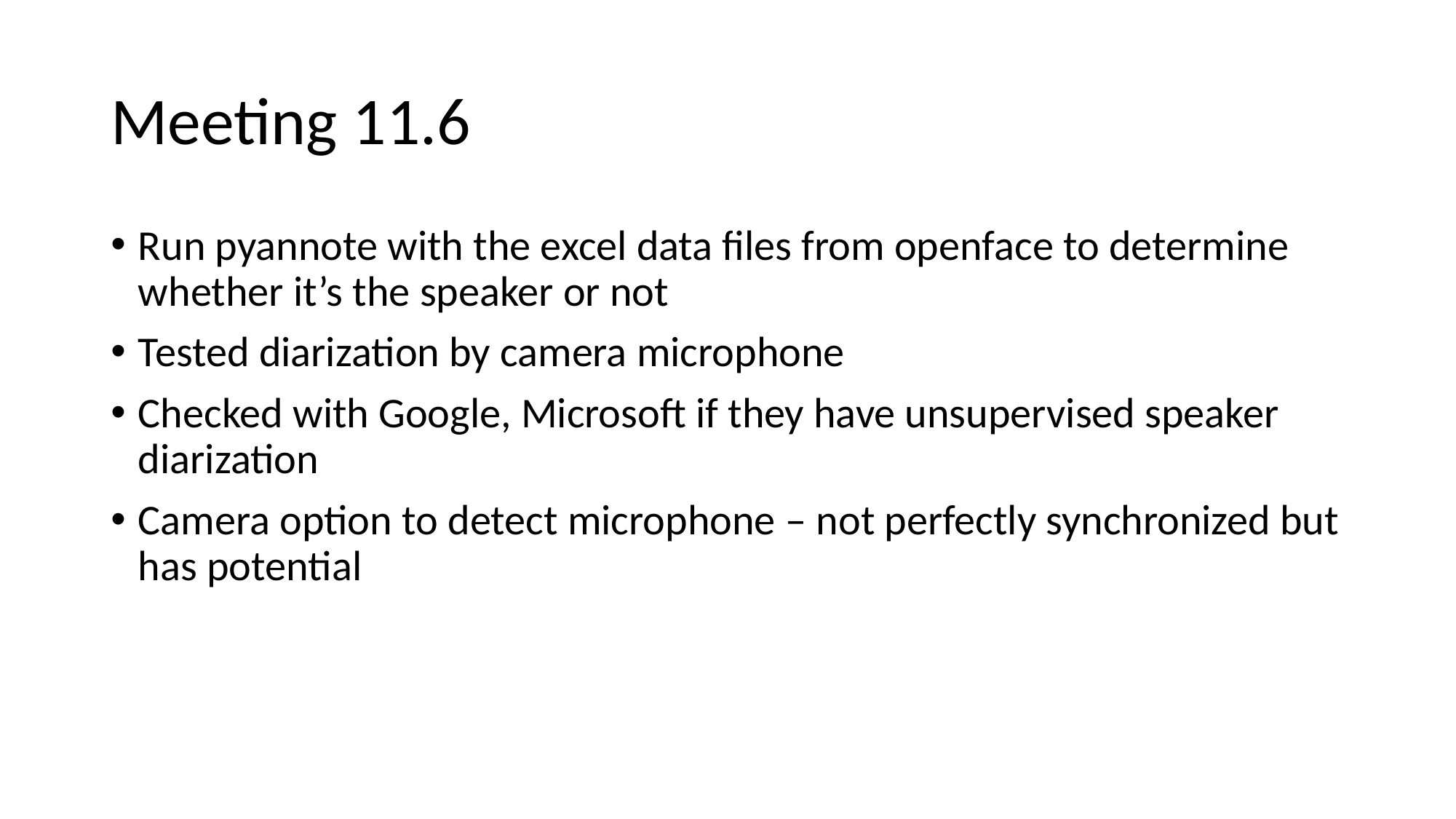

# Meeting 11.6
Run pyannote with the excel data files from openface to determine whether it’s the speaker or not
Tested diarization by camera microphone
Checked with Google, Microsoft if they have unsupervised speaker diarization
Camera option to detect microphone – not perfectly synchronized but has potential